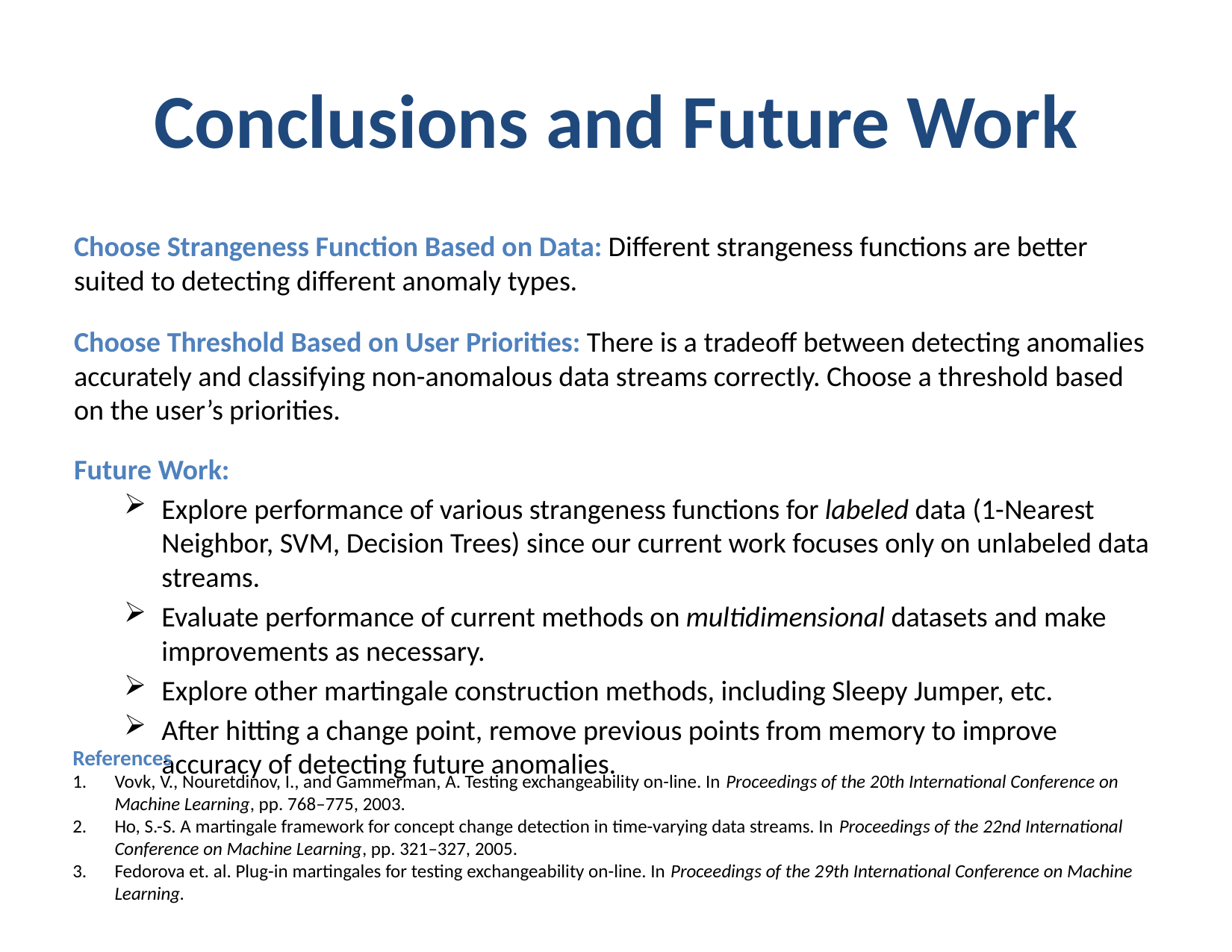

# Conclusions and Future Work
Choose Strangeness Function Based on Data: Different strangeness functions are better suited to detecting different anomaly types.

Choose Threshold Based on User Priorities: There is a tradeoff between detecting anomalies accurately and classifying non-anomalous data streams correctly. Choose a threshold based on the user’s priorities.

Future Work:
Explore performance of various strangeness functions for labeled data (1-Nearest Neighbor, SVM, Decision Trees) since our current work focuses only on unlabeled data streams.
Evaluate performance of current methods on multidimensional datasets and make improvements as necessary.
Explore other martingale construction methods, including Sleepy Jumper, etc.
After hitting a change point, remove previous points from memory to improve accuracy of detecting future anomalies.

References
Vovk, V., Nouretdinov, I., and Gammerman, A. Testing exchangeability on-line. In Proceedings of the 20th International Conference on Machine Learning, pp. 768–775, 2003.
Ho, S.-S. A martingale framework for concept change detection in time-varying data streams. In Proceedings of the 22nd International Conference on Machine Learning, pp. 321–327, 2005.
Fedorova et. al. Plug-in martingales for testing exchangeability on-line. In Proceedings of the 29th International Conference on Machine Learning.